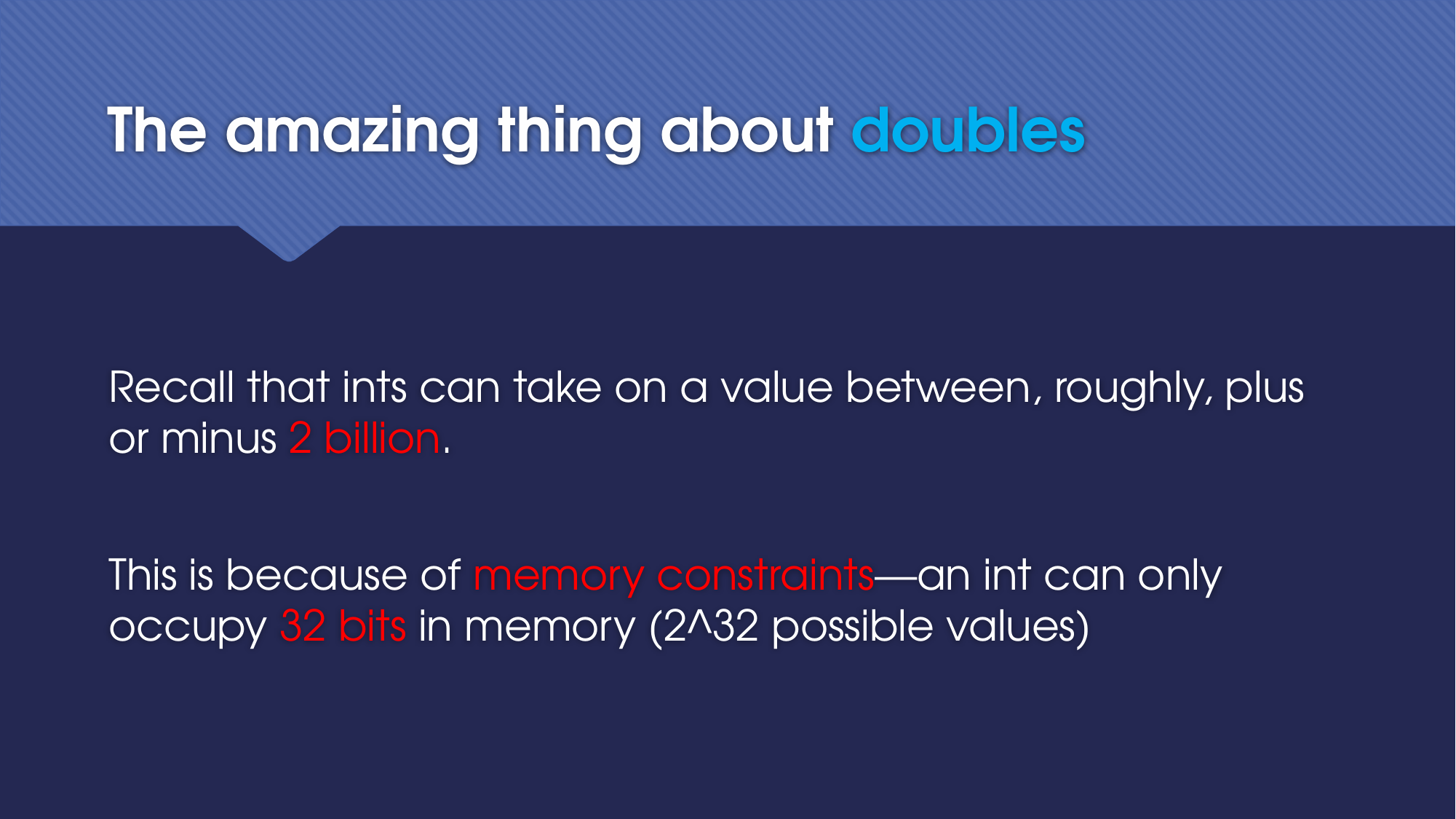

# The amazing thing about doubles
Recall that ints can take on a value between, roughly, plus or minus 2 billion.

This is because of memory constraints—an int can only occupy 32 bits in memory (2^32 possible values)